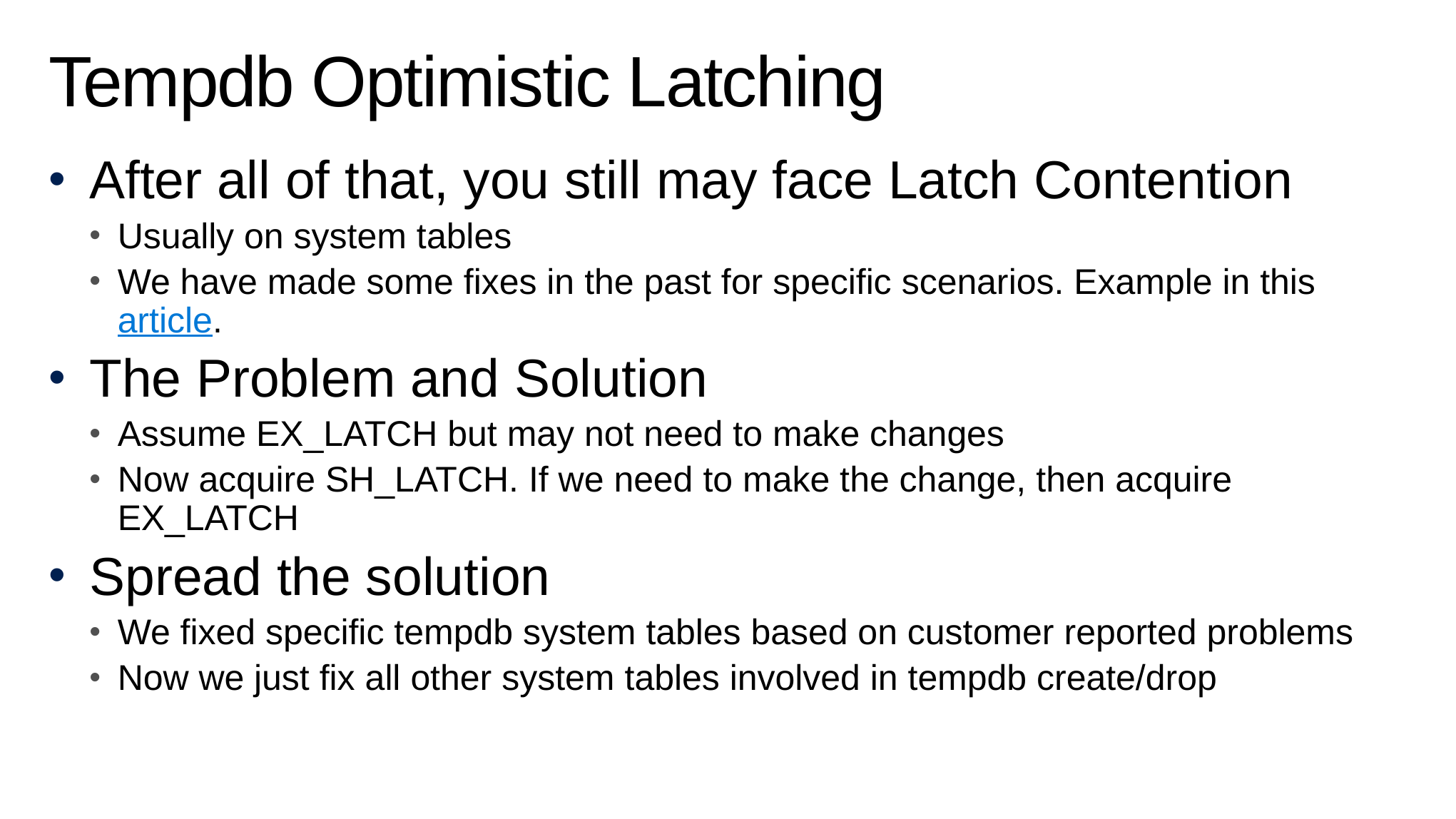

# Tempdb Optimistic Latching
After all of that, you still may face Latch Contention
Usually on system tables
We have made some fixes in the past for specific scenarios. Example in this article.
The Problem and Solution
Assume EX_LATCH but may not need to make changes
Now acquire SH_LATCH. If we need to make the change, then acquire EX_LATCH
Spread the solution
We fixed specific tempdb system tables based on customer reported problems
Now we just fix all other system tables involved in tempdb create/drop